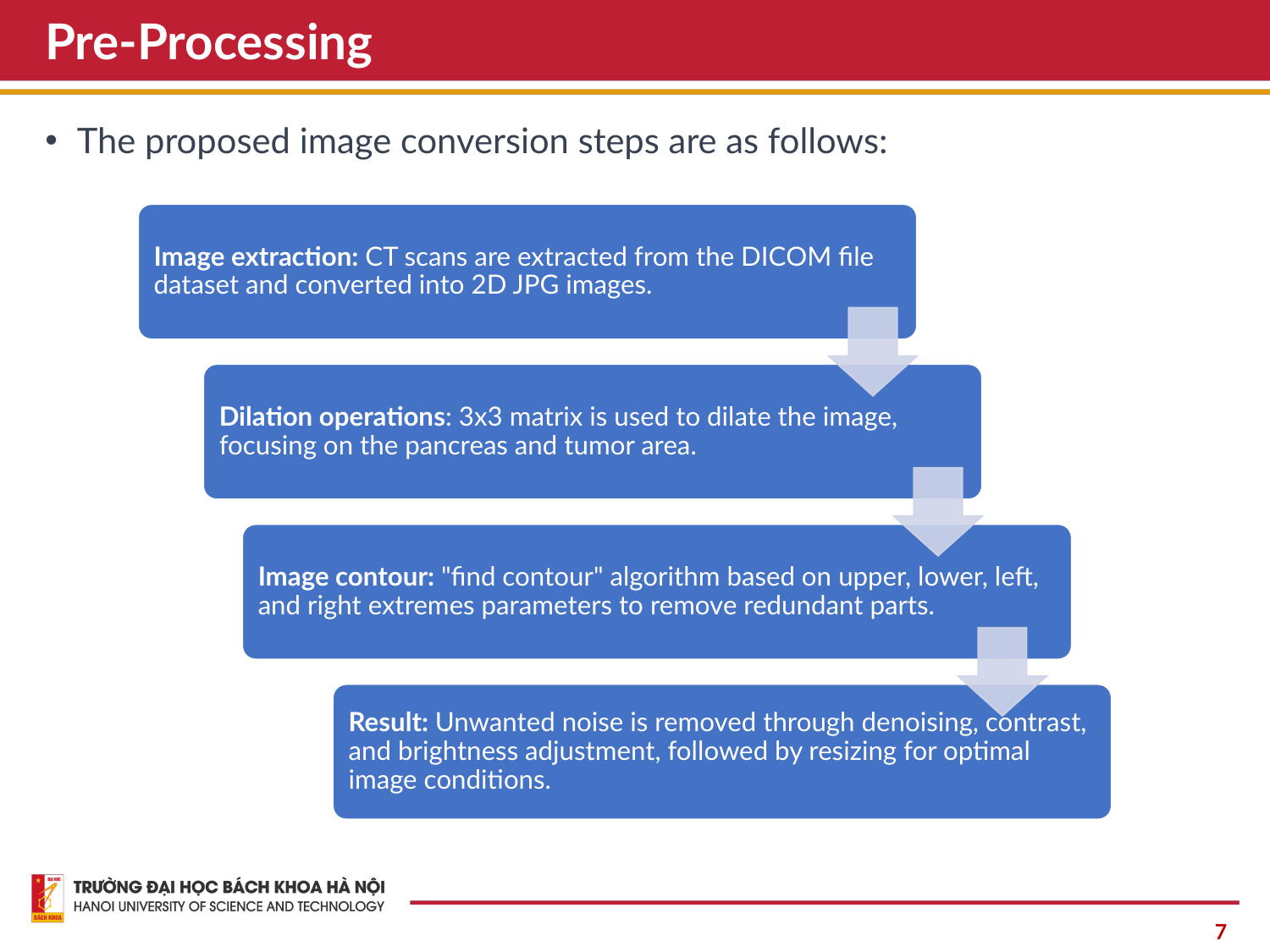

# Pre-Processing
The proposed image conversion steps are as follows:

Image extraction: CT scans are extracted from the DICOM file dataset and converted into 2D JPG images.
Dilation operations: 3x3 matrix is used to dilate the image, focusing on the pancreas and tumor area.
Image contour: "find contour" algorithm based on upper, lower, left, and right extremes parameters to remove redundant parts.
Result: Unwanted noise is removed through denoising, contrast, and brightness adjustment, followed by resizing for optimal image conditions.

7